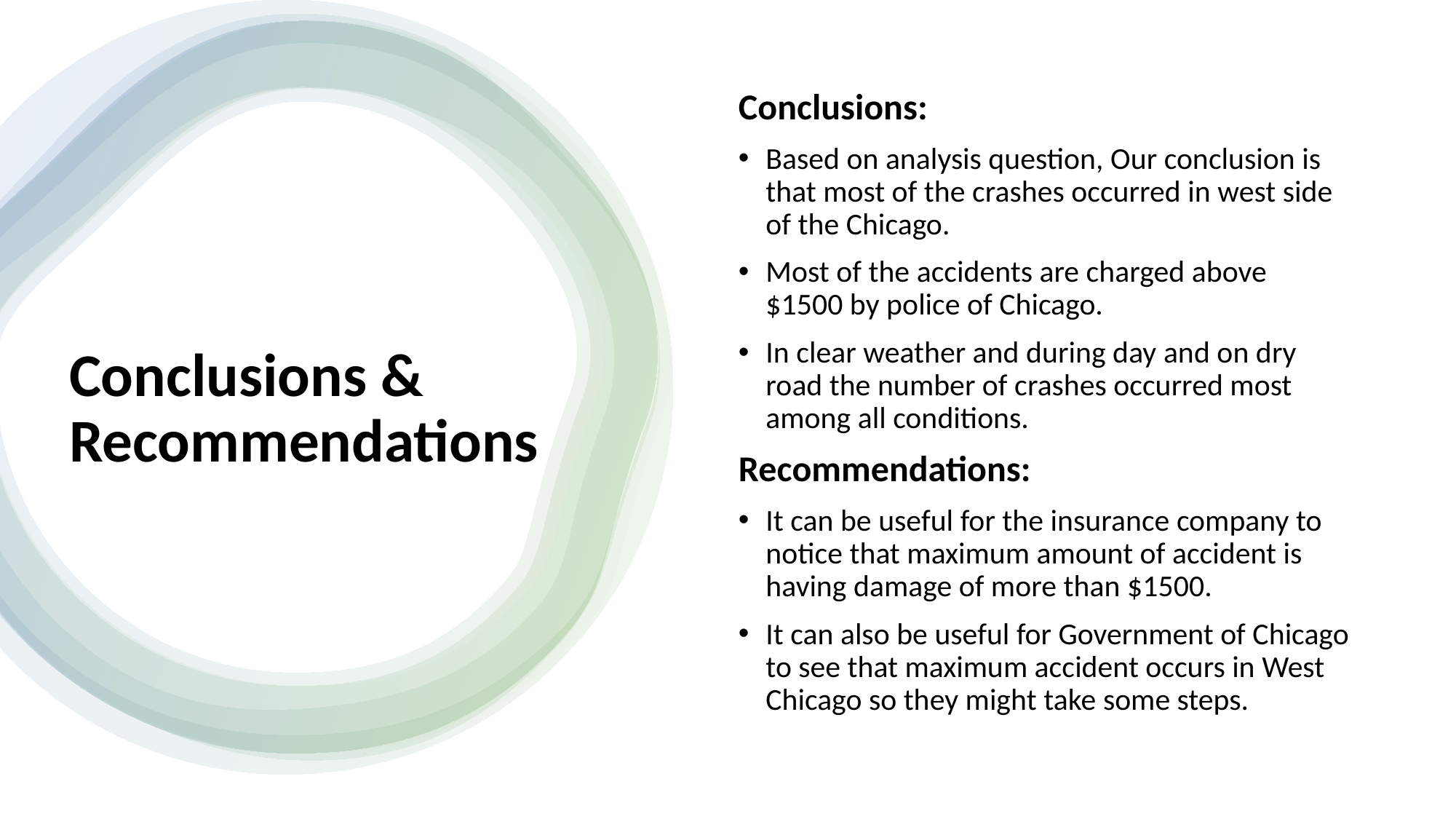

Conclusions:
Based on analysis question, Our conclusion is that most of the crashes occurred in west side of the Chicago.
Most of the accidents are charged above $1500 by police of Chicago.
In clear weather and during day and on dry road the number of crashes occurred most among all conditions.
Recommendations:
It can be useful for the insurance company to notice that maximum amount of accident is having damage of more than $1500.
It can also be useful for Government of Chicago to see that maximum accident occurs in West Chicago so they might take some steps.

# Conclusions & Recommendations